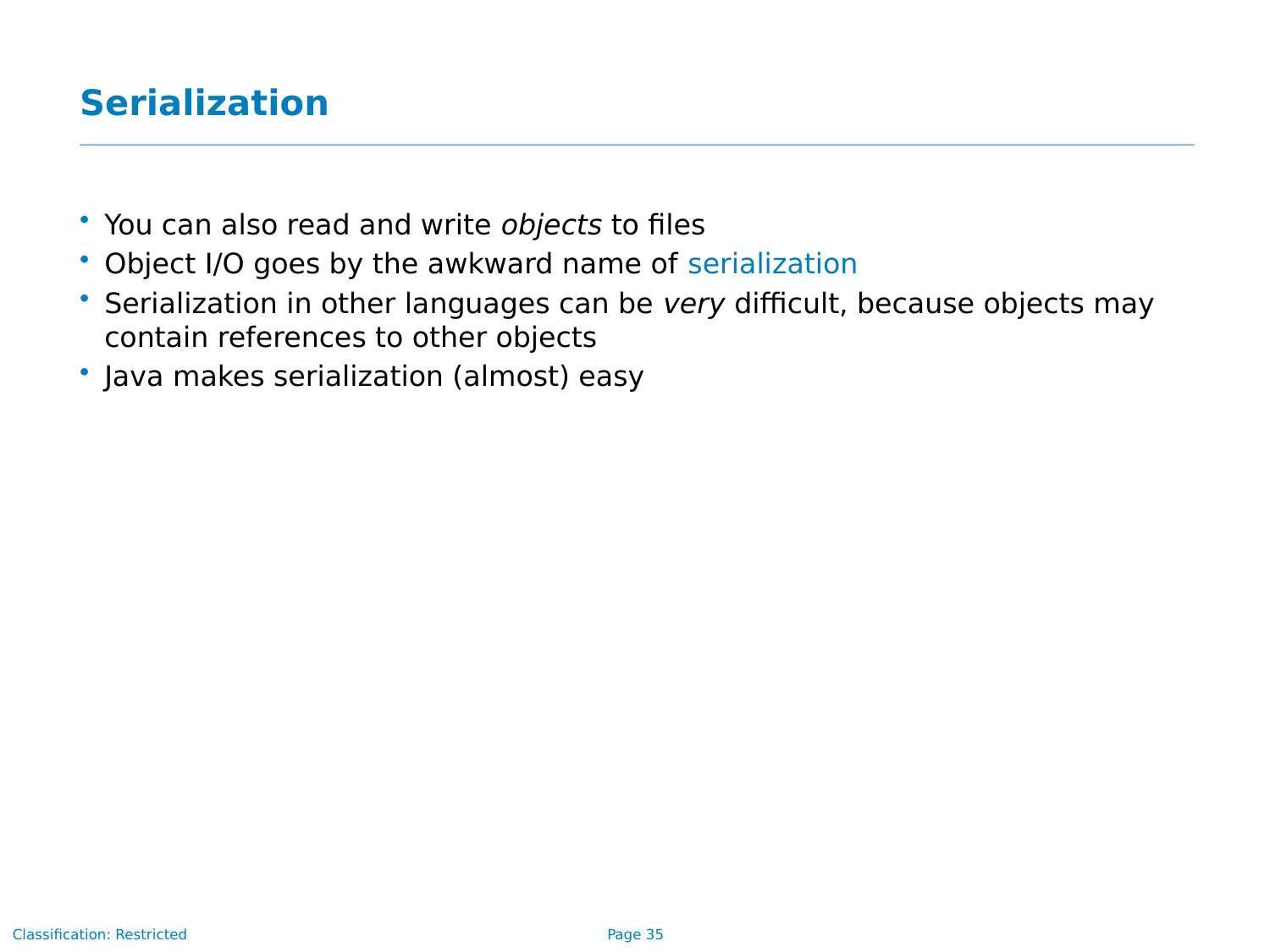

# Serialization
You can also read and write objects to files
Object I/O goes by the awkward name of serialization
Serialization in other languages can be very difficult, because objects may contain references to other objects
Java makes serialization (almost) easy